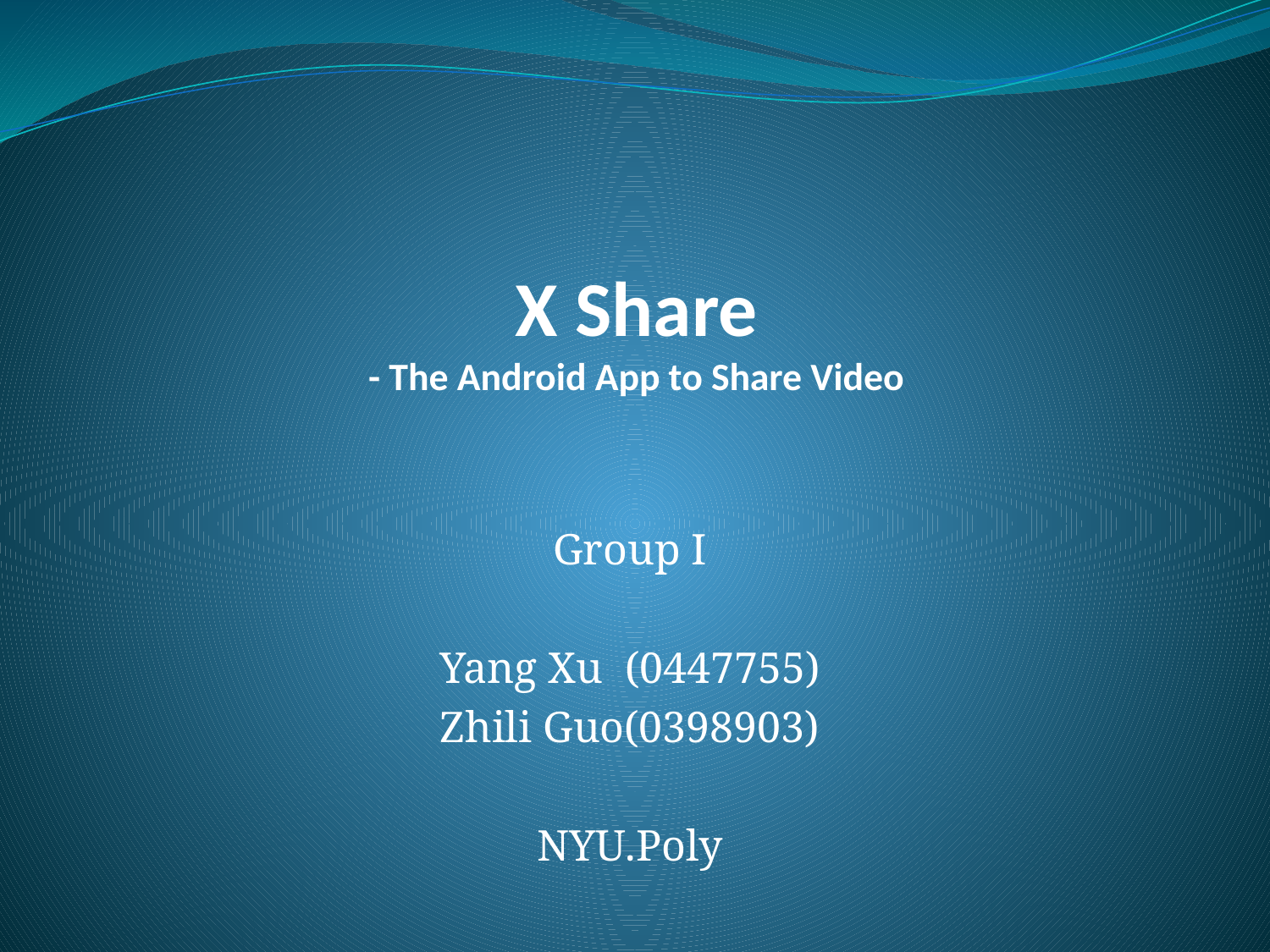

X Share
- The Android App to Share Video
Group I

Yang Xu  (0447755)
Zhili Guo(0398903)

NYU.Poly